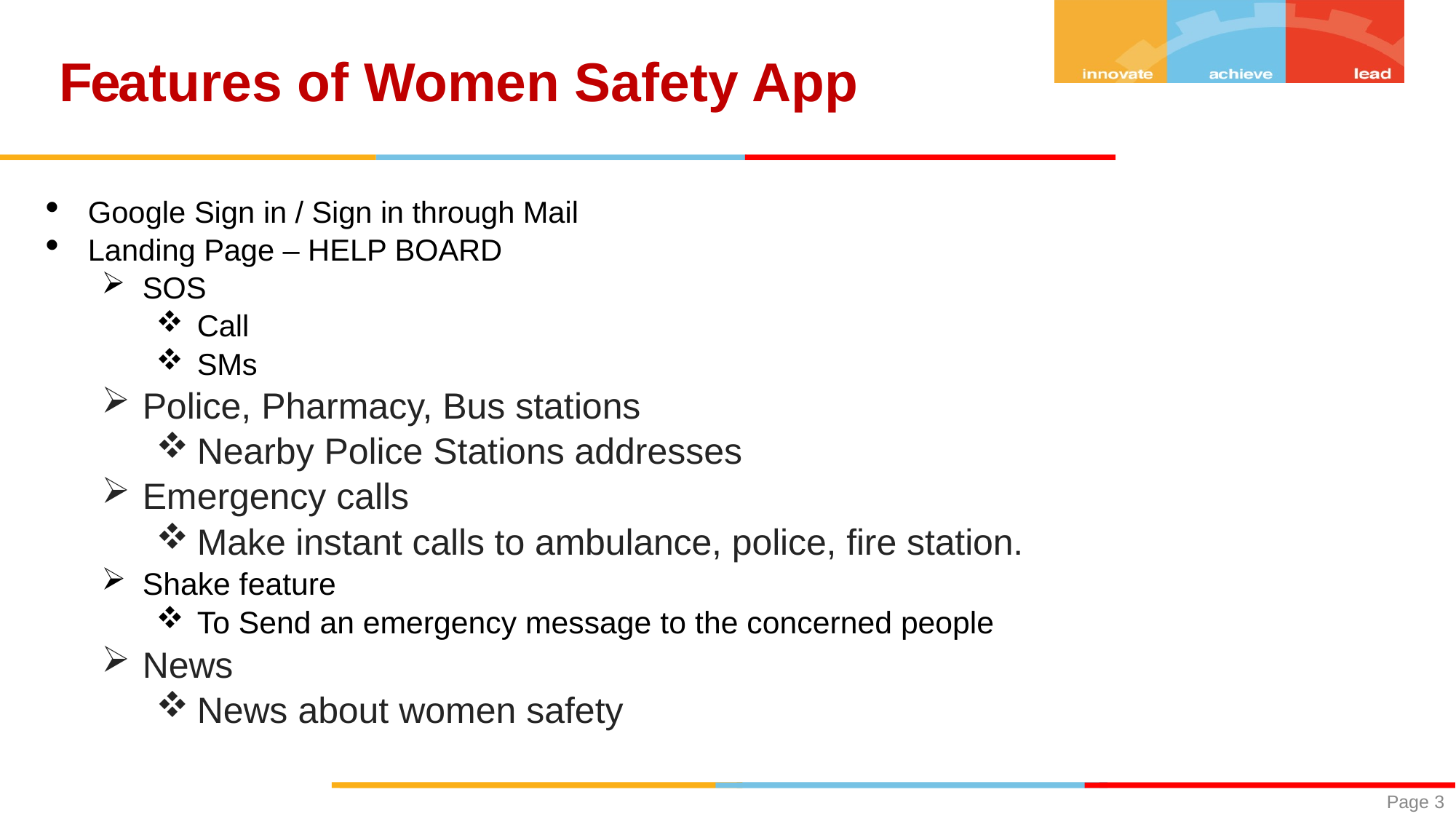

# Features of Women Safety App
Google Sign in / Sign in through Mail
Landing Page – HELP BOARD
SOS
Call
SMs
Police, Pharmacy, Bus stations
Nearby Police Stations addresses
Emergency calls
Make instant calls to ambulance, police, fire station.
Shake feature
To Send an emergency message to the concerned people
News
News about women safety

Page 3